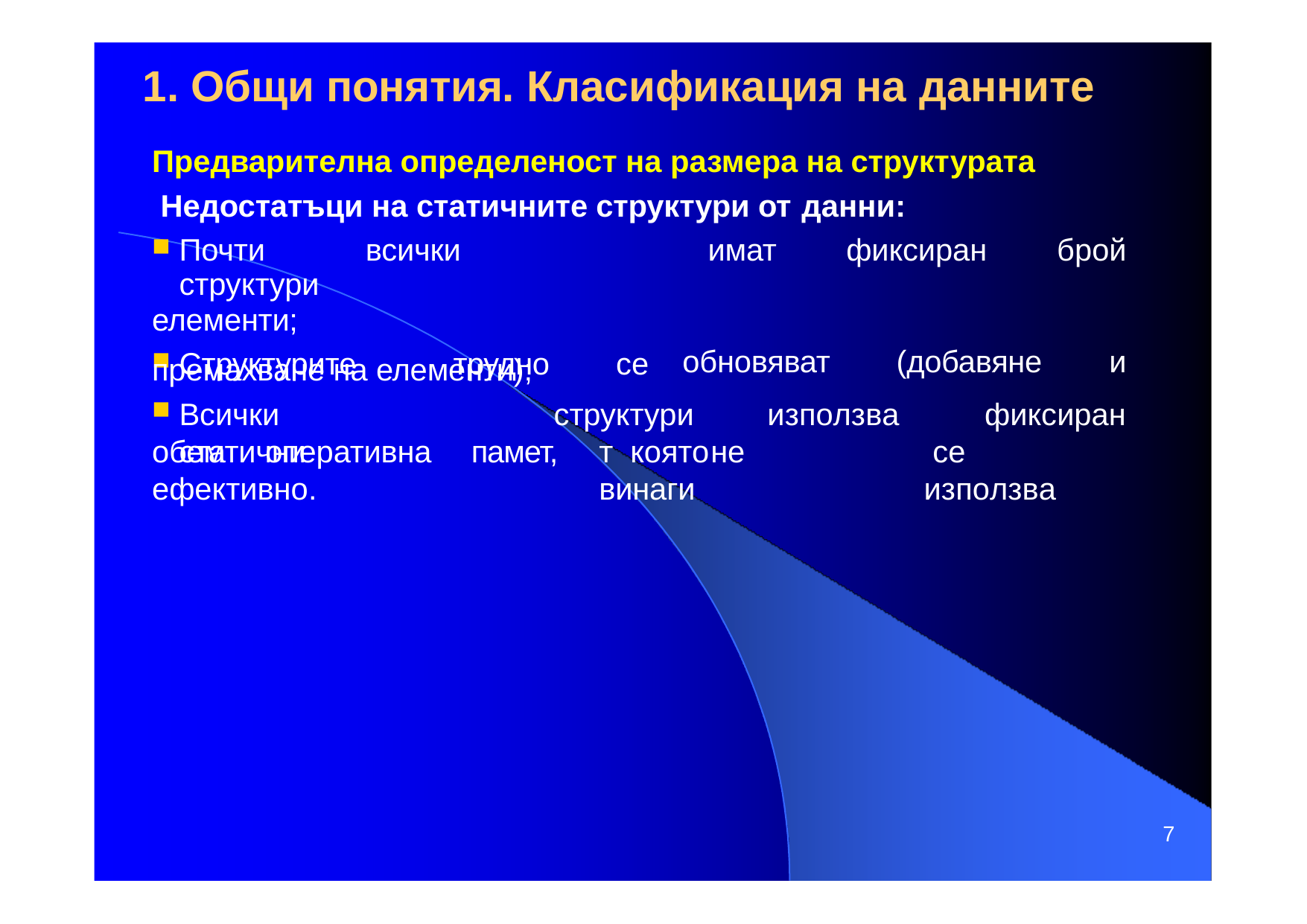

# 1. Общи понятия. Класификация на данните
Предварителна определеност на размера на структурата  Недостатъци на статичните структури от данни:
| Почти всички структури | имат | фиксиран | брой |
| --- | --- | --- | --- |
| елементи; Структурите трудно се | обновяват | (добавяне | и |
премахване на елементи);
структури
използват  която	не	винаги
фиксиран  се	използва
Всички	статични
обем	оперативна	памет,
ефективно.
7